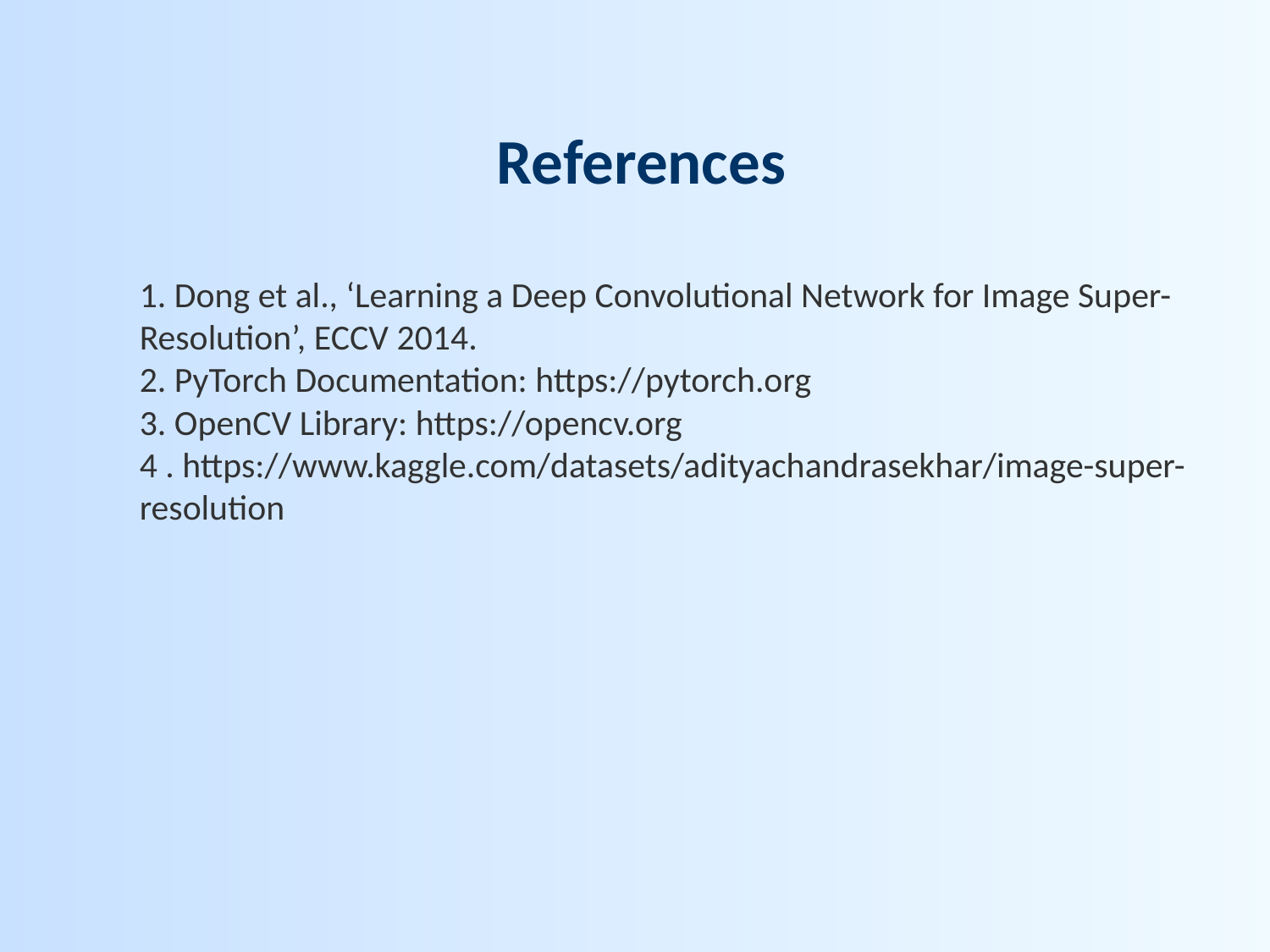

References

1. Dong et al., ‘Learning a Deep Convolutional Network for Image Super-Resolution’, ECCV 2014.
2. PyTorch Documentation: https://pytorch.org
3. OpenCV Library: https://opencv.org
4 . https://www.kaggle.com/datasets/adityachandrasekhar/image-super-resolution